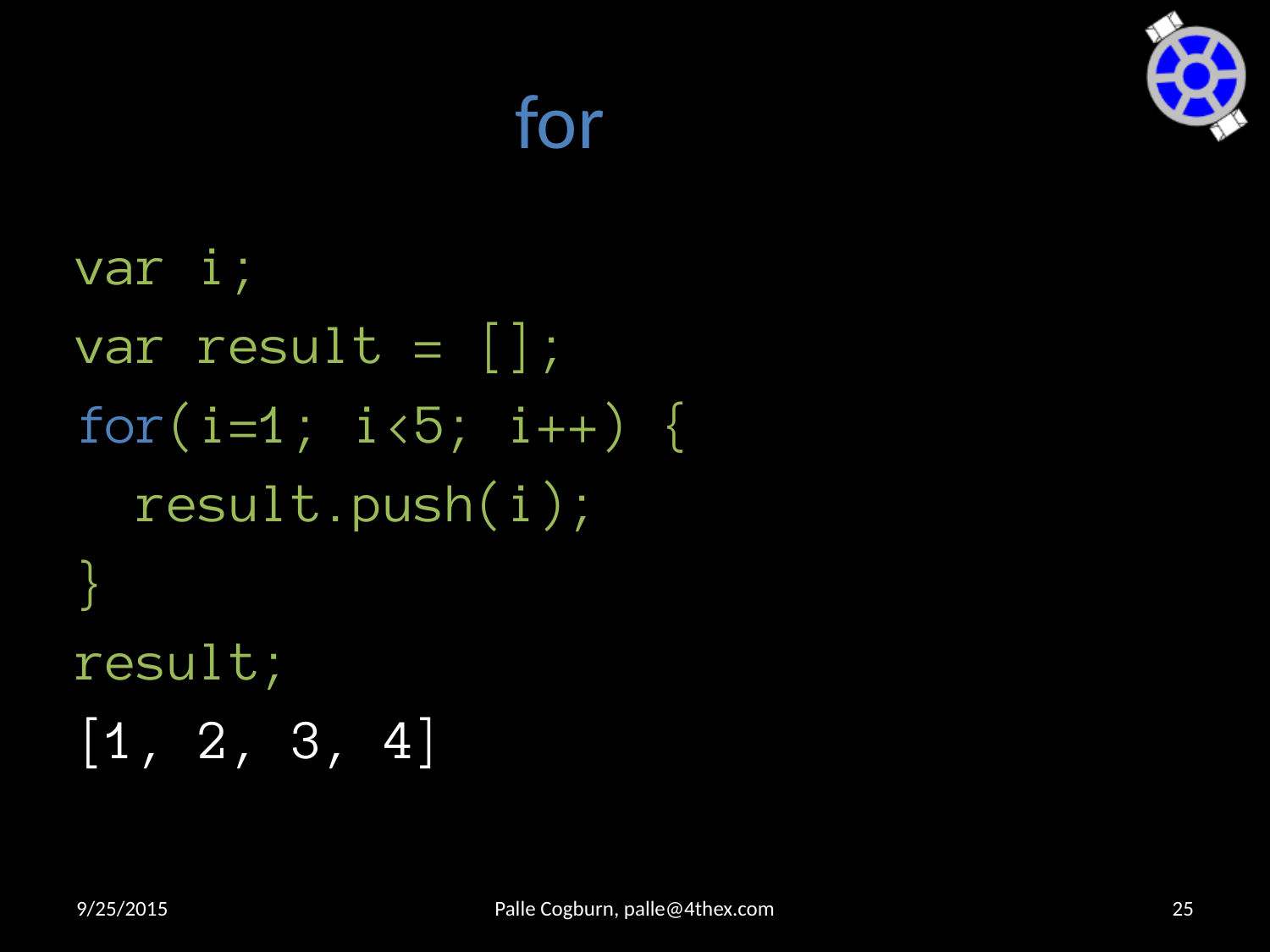

# for
var i;
var result = [];
for(i=1; i<5; i++) {
  result.push(i);
}
result;
[1, 2, 3, 4]
9/25/2015
Palle Cogburn, palle@4thex.com
25